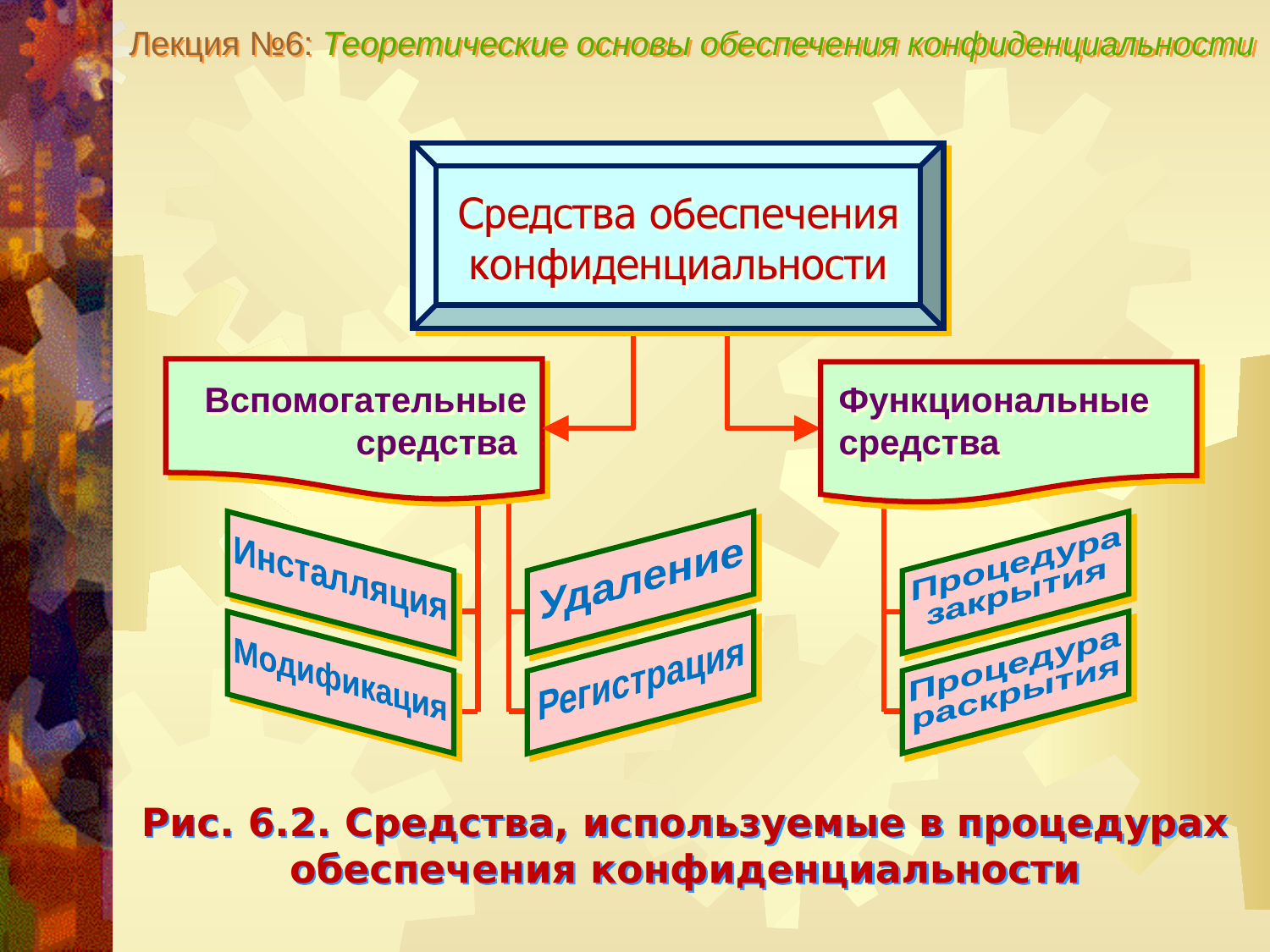

Лекция №6: Теоретические основы обеспечения конфиденциальности

Средства обеспечения
конфиденциальности

Вспомогательные
средства
Функциональные
средства

  Процедура
  закрытия
 Инсталляция
   Удаление

  Процедура
  раскрытия
 Модификация
  Регистрация
Рис. 6.2. Средства, используемые в процедурах обеспечения конфиденциальности